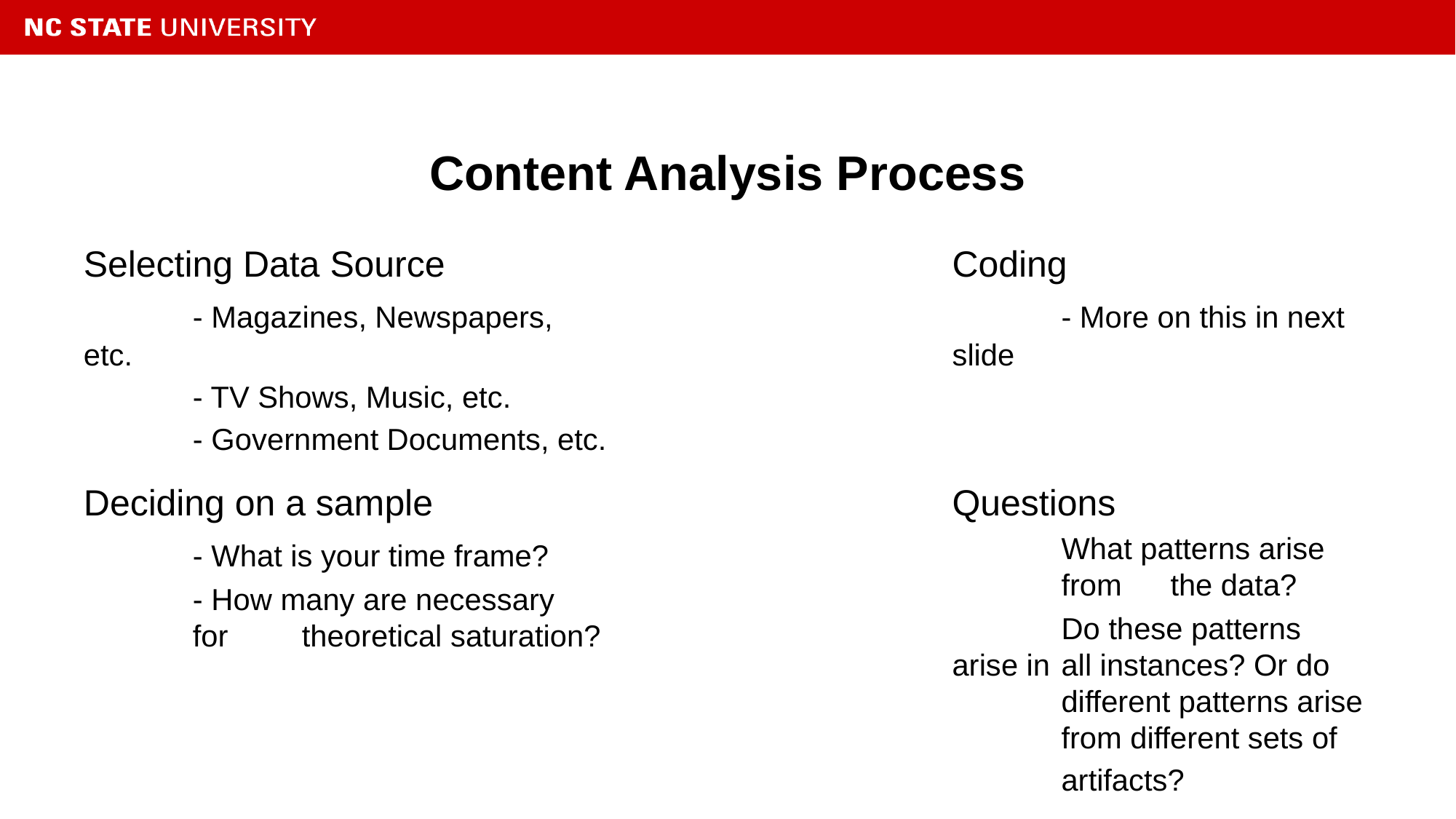

# Content Analysis Process
Selecting Data Source
	- Magazines, Newspapers, 	etc.
	- TV Shows, Music, etc.
	- Government Documents, etc.
Coding
	- More on this in next slide
Deciding on a sample
	- What is your time frame?
	- How many are necessary 	for 	theoretical saturation?
Questions
	What patterns arise 	from 	the data?
	Do these patterns arise in 	all instances? Or do 	different patterns arise 	from different sets of 	artifacts?